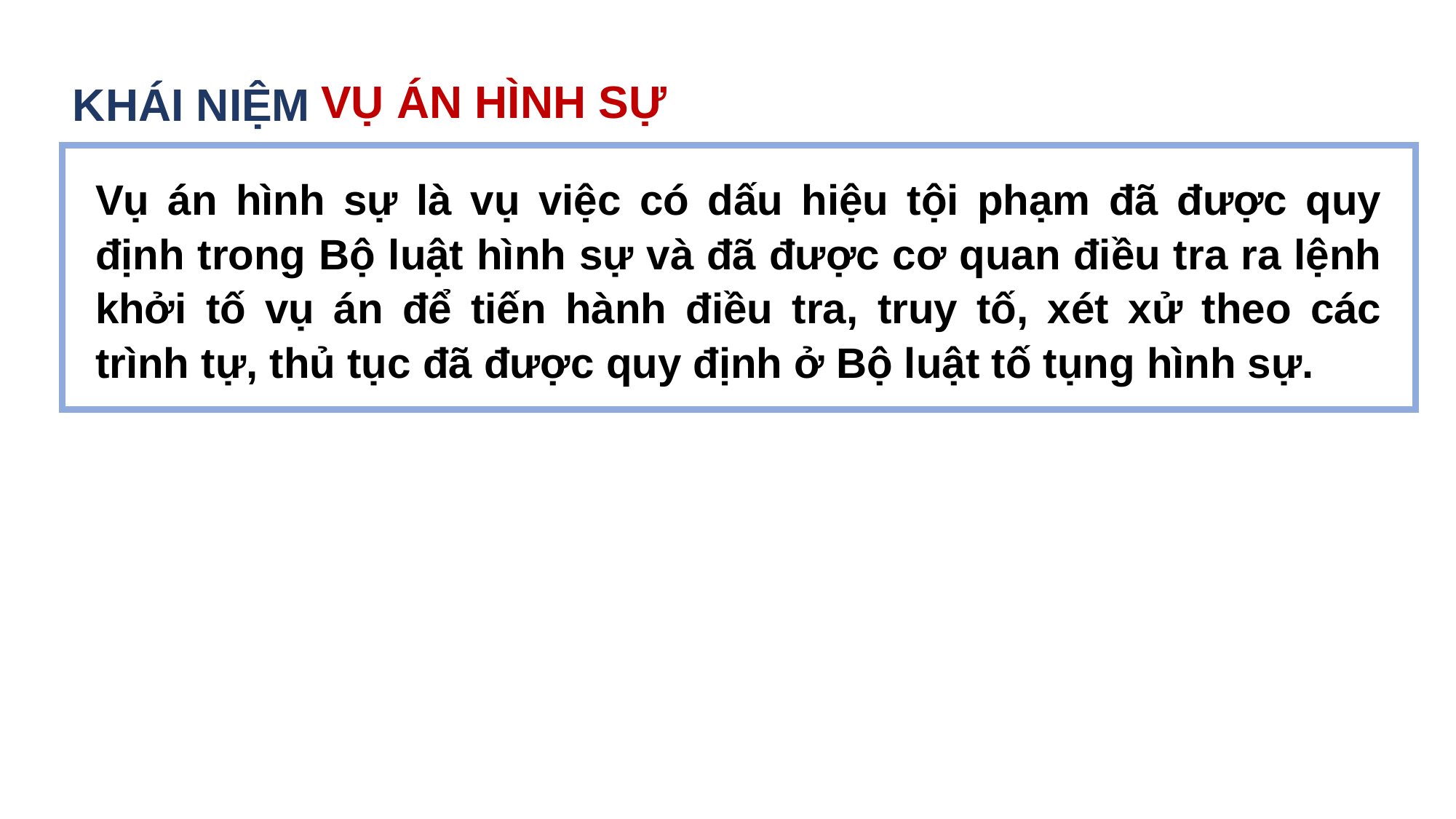

CƠ SỞ TIẾN HÀNH TỐ TỤNG
VỤ ÁN HÌNH SỰ
KHÁI NIỆM

Vụ án hình sự là vụ việc có dấu hiệu tội phạm đã được quy định trong Bộ luật hình sự và đã được cơ quan điều tra ra lệnh khởi tố vụ án để tiến hành điều tra, truy tố, xét xử theo các trình tự, thủ tục đã được quy định ở Bộ luật tố tụng hình sự.
Cơ sở tiến hành tố tụng là những điều kiện cần thiết để bắt đầu và tiếp tục quá trình giải quyết vụ án dân sự hoặc hình sự. Cơ sở tiến hành tố tụng bao gồm cơ sở pháp lý, cơ sở thực tế và cơ sở chủ thể.
GIẢI QUYẾT